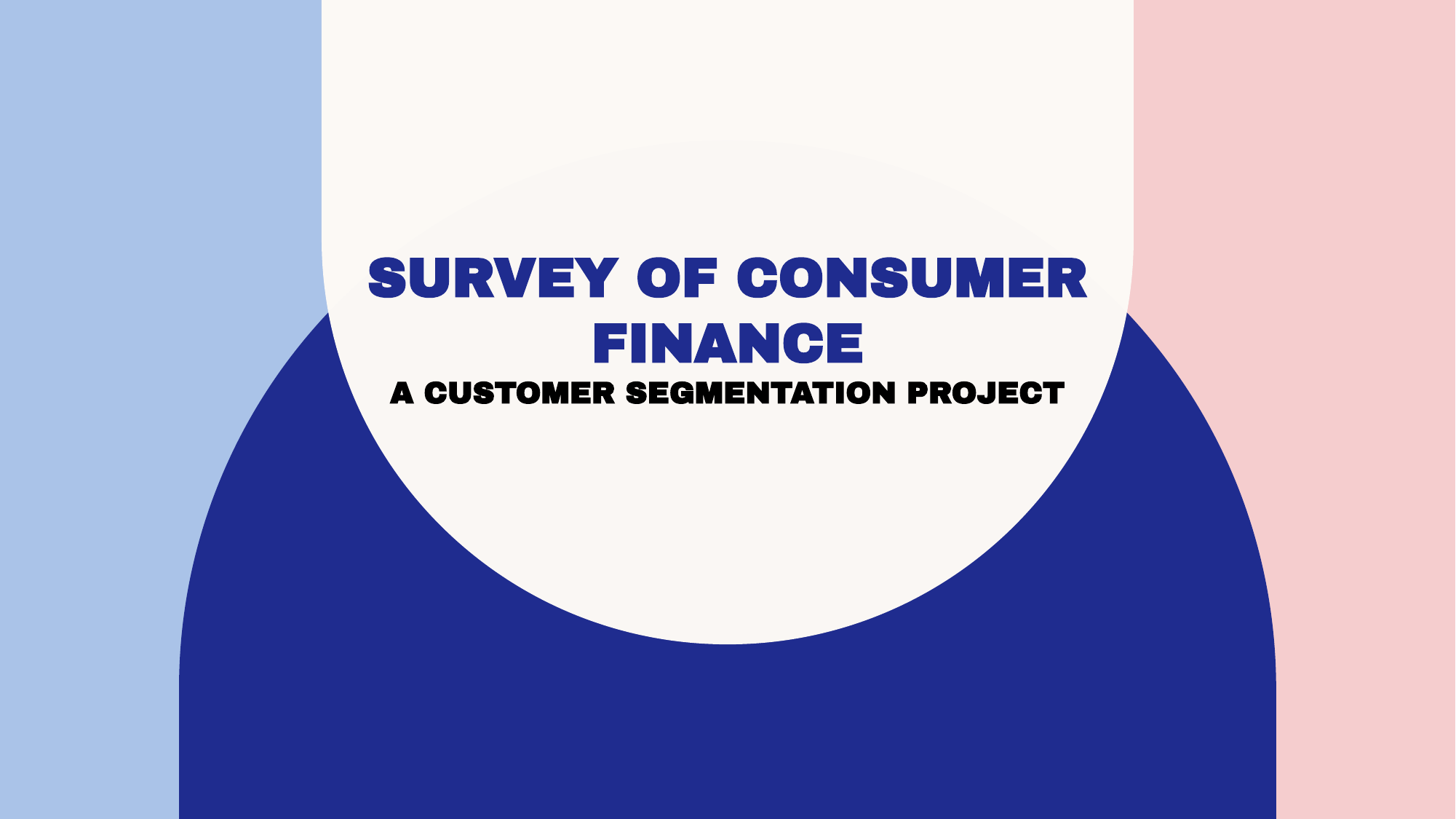

# Survey of consumer finance a customer segmentation project